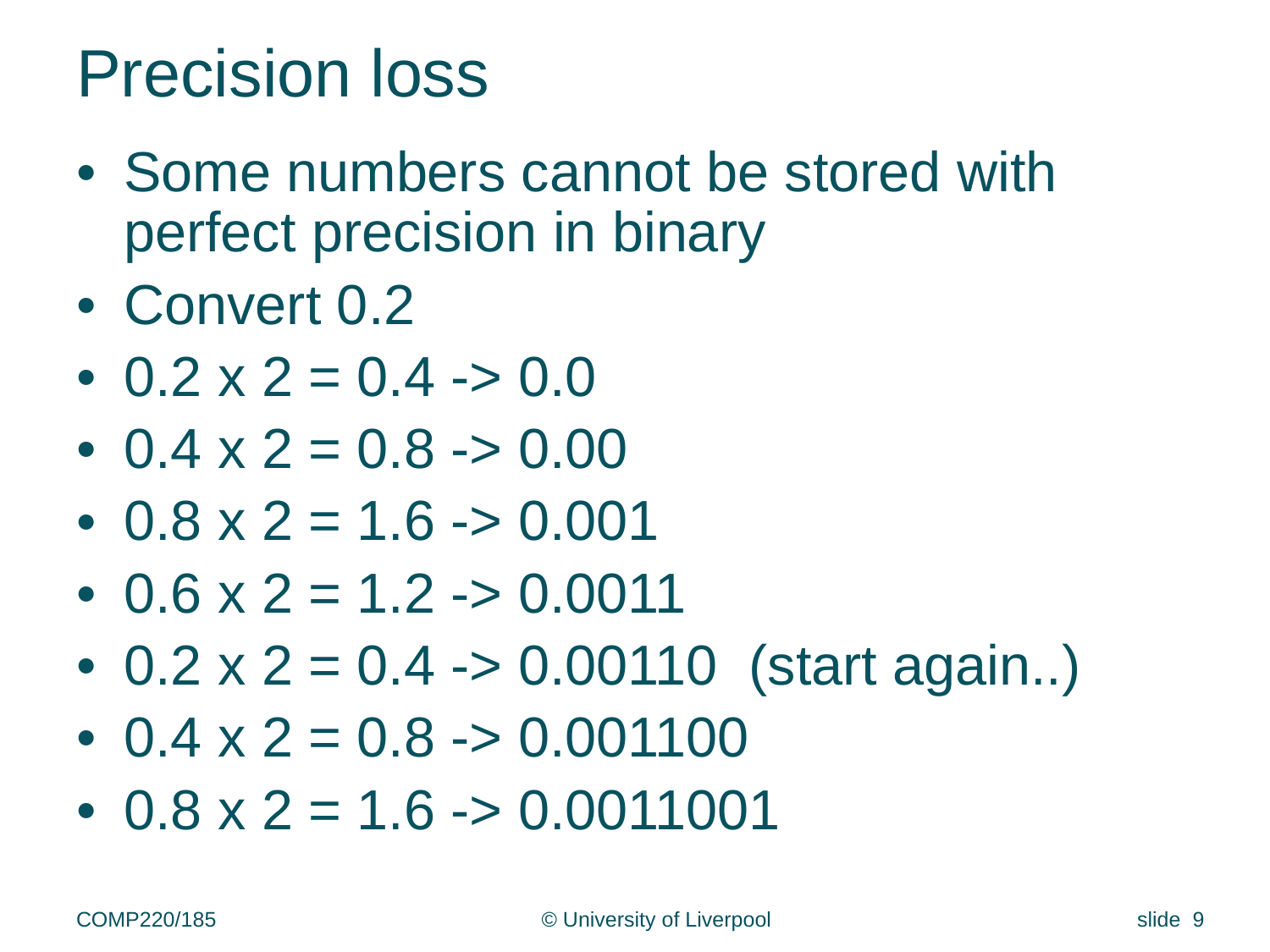

# Precision loss
Some numbers cannot be stored with perfect precision in binary
Convert 0.2
0.2 x 2 = 0.4 -> 0.0
0.4 x 2 = 0.8 -> 0.00
0.8 x 2 = 1.6 -> 0.001
0.6 x 2 = 1.2 -> 0.0011
0.2 x 2 = 0.4 -> 0.00110  (start again..)
0.4 x 2 = 0.8 -> 0.001100
0.8 x 2 = 1.6 -> 0.0011001
COMP220/185
© University of Liverpool
slide  9